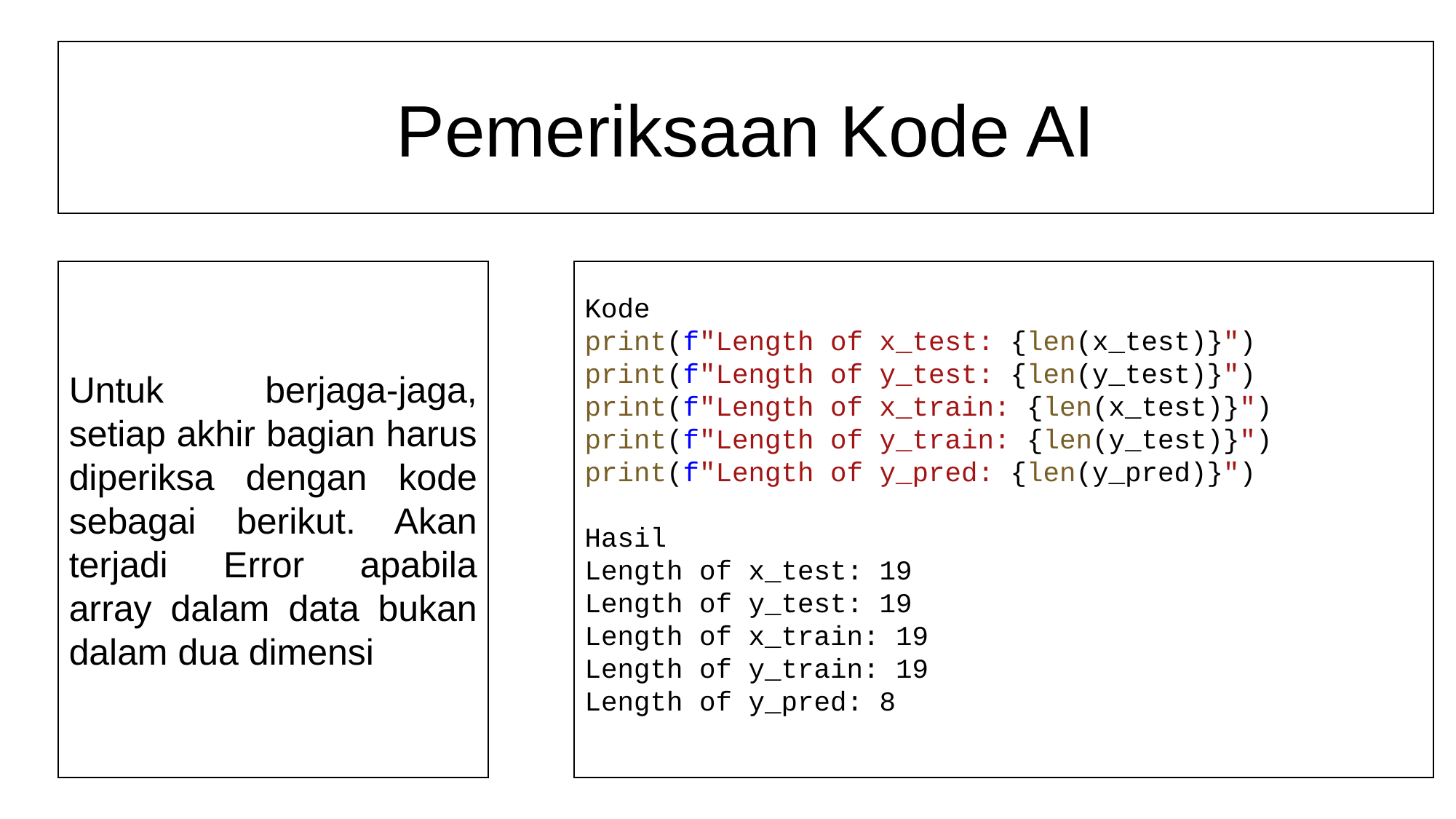

Pemeriksaan Kode AI
Untuk berjaga-jaga, setiap akhir bagian harus diperiksa dengan kode sebagai berikut. Akan terjadi Error apabila array dalam data bukan dalam dua dimensi
Kode
print(f"Length of x_test: {len(x_test)}")
print(f"Length of y_test: {len(y_test)}")
print(f"Length of x_train: {len(x_test)}")
print(f"Length of y_train: {len(y_test)}")
print(f"Length of y_pred: {len(y_pred)}")

Hasil
Length of x_test: 19
Length of y_test: 19
Length of x_train: 19
Length of y_train: 19
Length of y_pred: 8